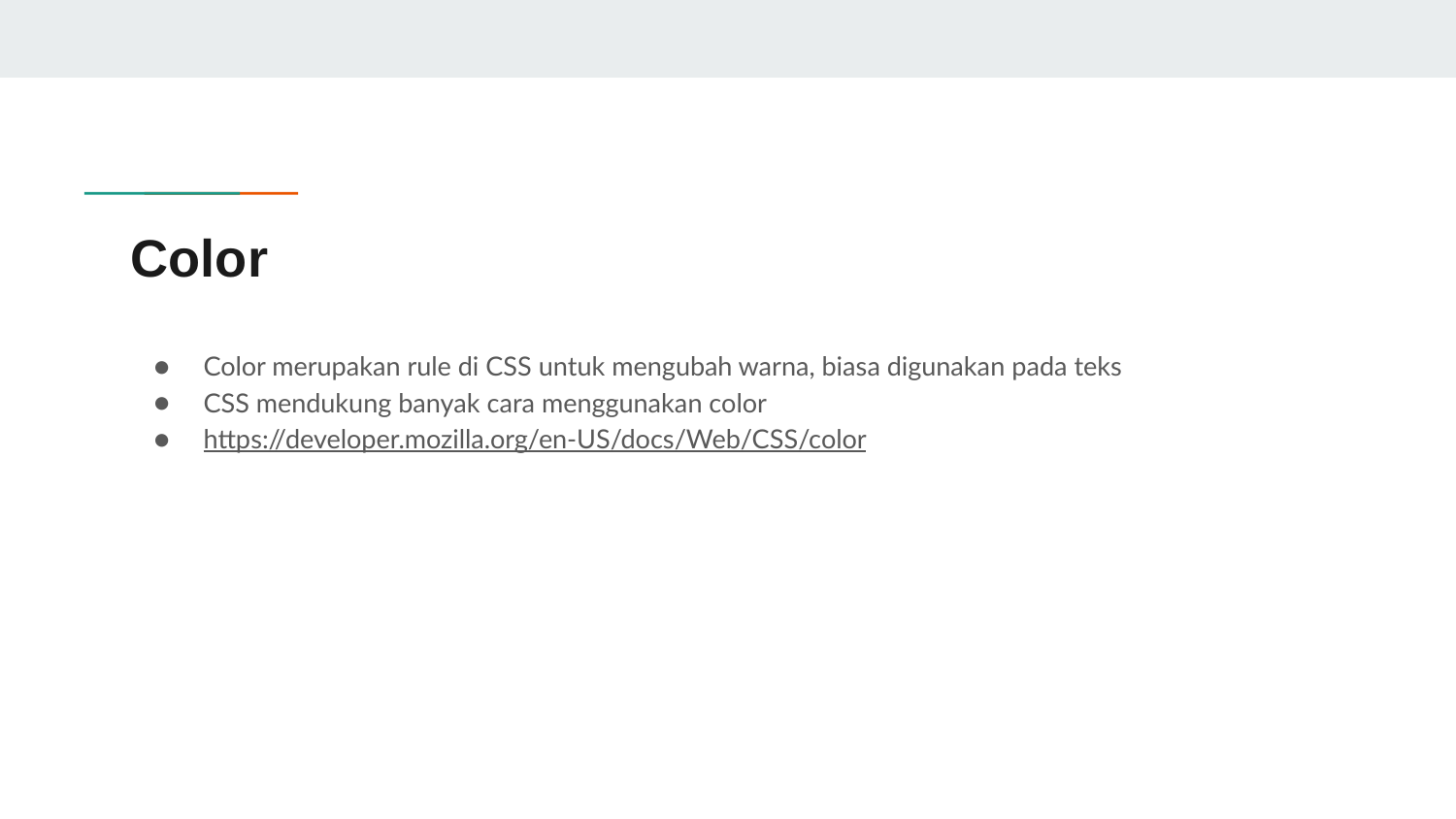

# Color
Color merupakan rule di CSS untuk mengubah warna, biasa digunakan pada teks
CSS mendukung banyak cara menggunakan color
https://developer.mozilla.org/en-US/docs/Web/CSS/color